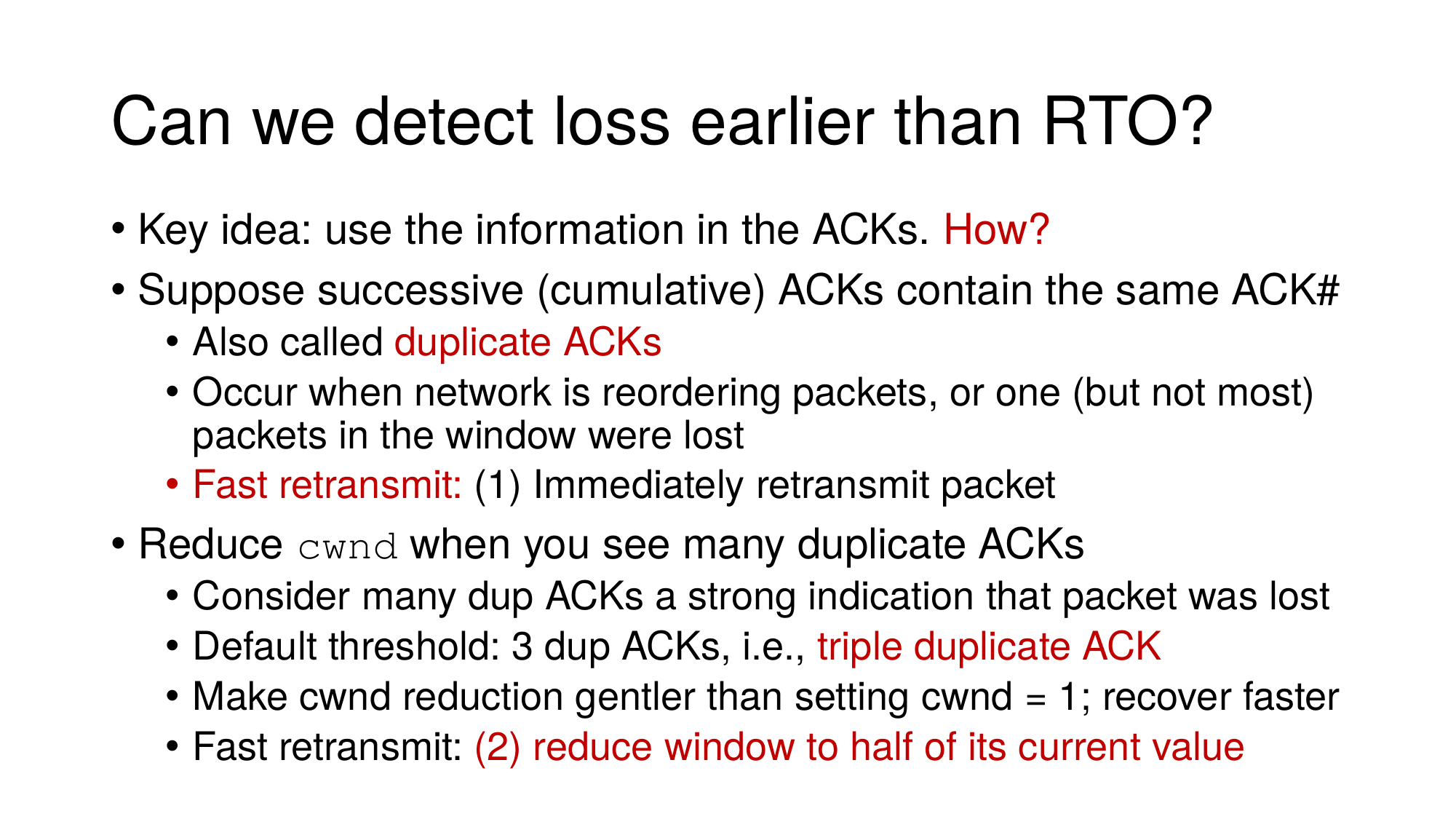

# Can we detect loss earlier than RTO?
Key idea: use the information in the ACKs. How?
Suppose successive (cumulative) ACKs contain the same ACK#
Also called duplicate ACKs
Occur when network is reordering packets, or one (but not most) packets in the window were lost
Fast retransmit: (1) Immediately retransmit packet
Reduce cwnd when you see many duplicate ACKs
Consider many dup ACKs a strong indication that packet was lost
Default threshold: 3 dup ACKs, i.e., triple duplicate ACK
Make cwnd reduction gentler than setting cwnd = 1; recover faster
Fast retransmit: (2) reduce window to half of its current value